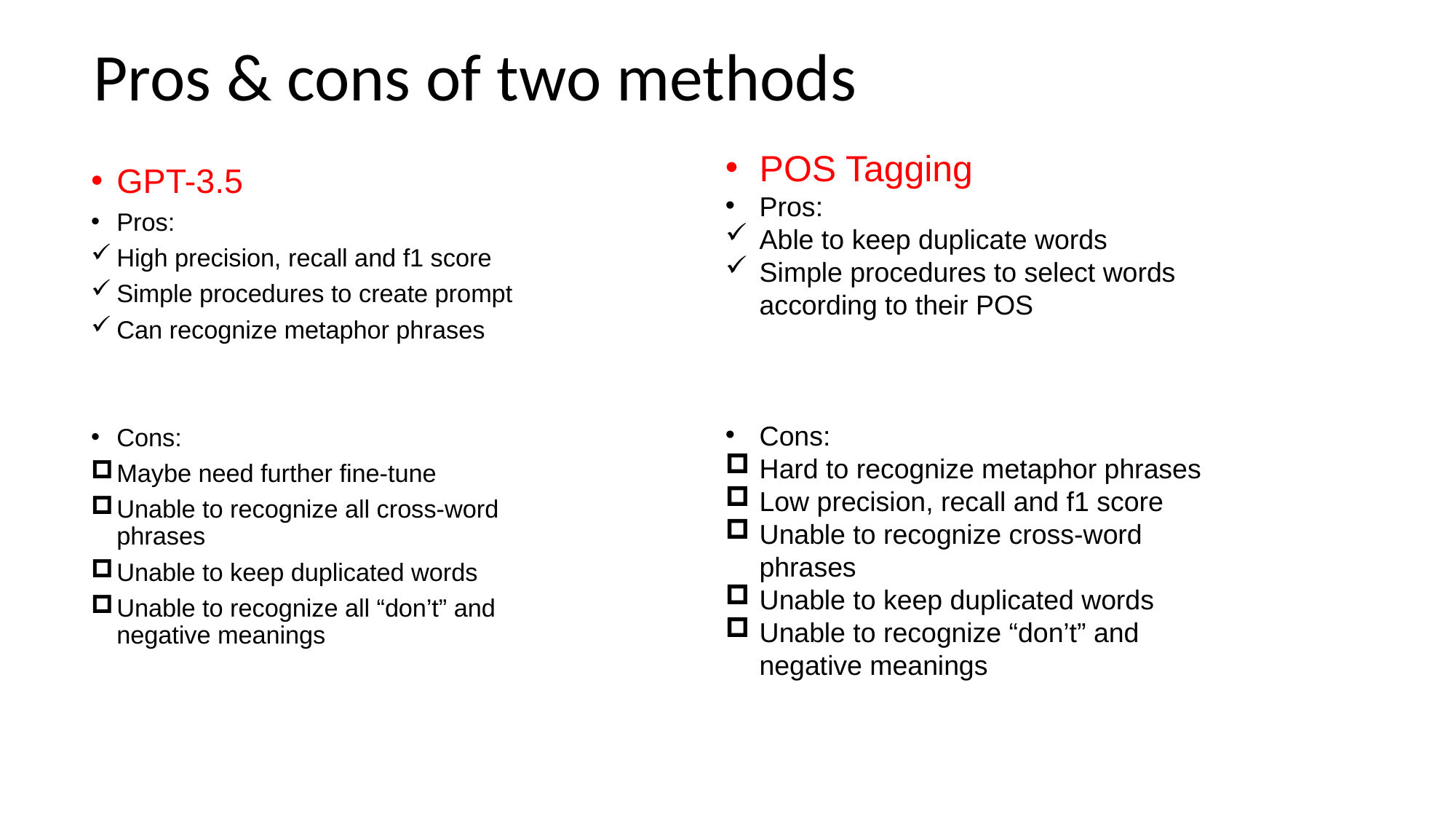

# Pros & cons of two methods
POS Tagging
Pros:
Able to keep duplicate words
Simple procedures to select words according to their POS

Cons:
Hard to recognize metaphor phrases
Low precision, recall and f1 score
Unable to recognize cross-word phrases
Unable to keep duplicated words
Unable to recognize “don’t” and negative meanings

GPT-3.5
Pros:
High precision, recall and f1 score
Simple procedures to create prompt
Can recognize metaphor phrases

Cons:
Maybe need further fine-tune
Unable to recognize all cross-word phrases
Unable to keep duplicated words
Unable to recognize all “don’t” and negative meanings